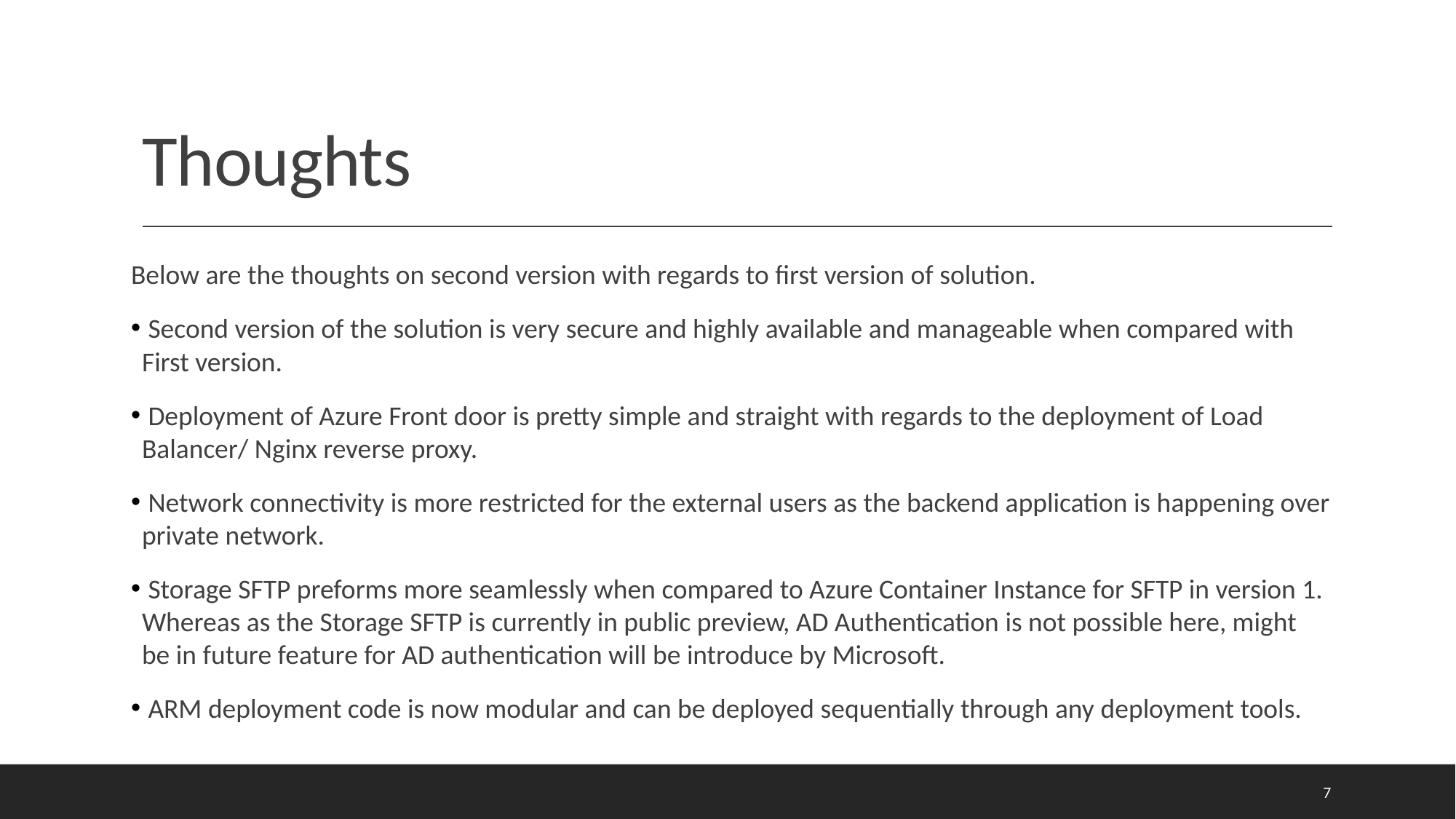

# Thoughts
Below are the thoughts on second version with regards to first version of solution.
 Second version of the solution is very secure and highly available and manageable when compared with First version.
 Deployment of Azure Front door is pretty simple and straight with regards to the deployment of Load Balancer/ Nginx reverse proxy.
 Network connectivity is more restricted for the external users as the backend application is happening over private network.
 Storage SFTP preforms more seamlessly when compared to Azure Container Instance for SFTP in version 1. Whereas as the Storage SFTP is currently in public preview, AD Authentication is not possible here, might be in future feature for AD authentication will be introduce by Microsoft.
 ARM deployment code is now modular and can be deployed sequentially through any deployment tools.
7